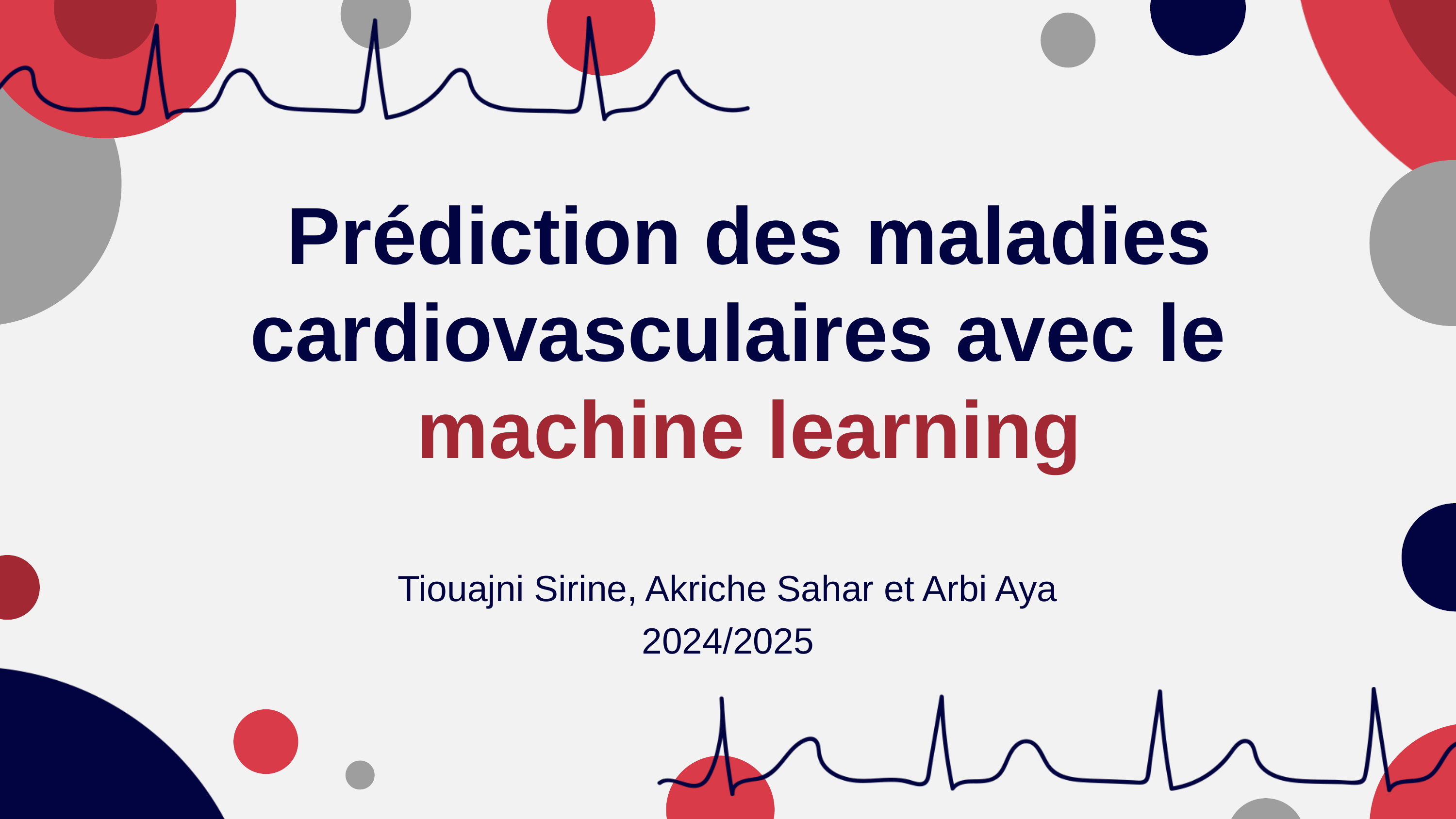

Prédiction des maladies cardiovasculaires avec le
machine learning

Tiouajni Sirine, Akriche Sahar et Arbi Aya
2024/2025